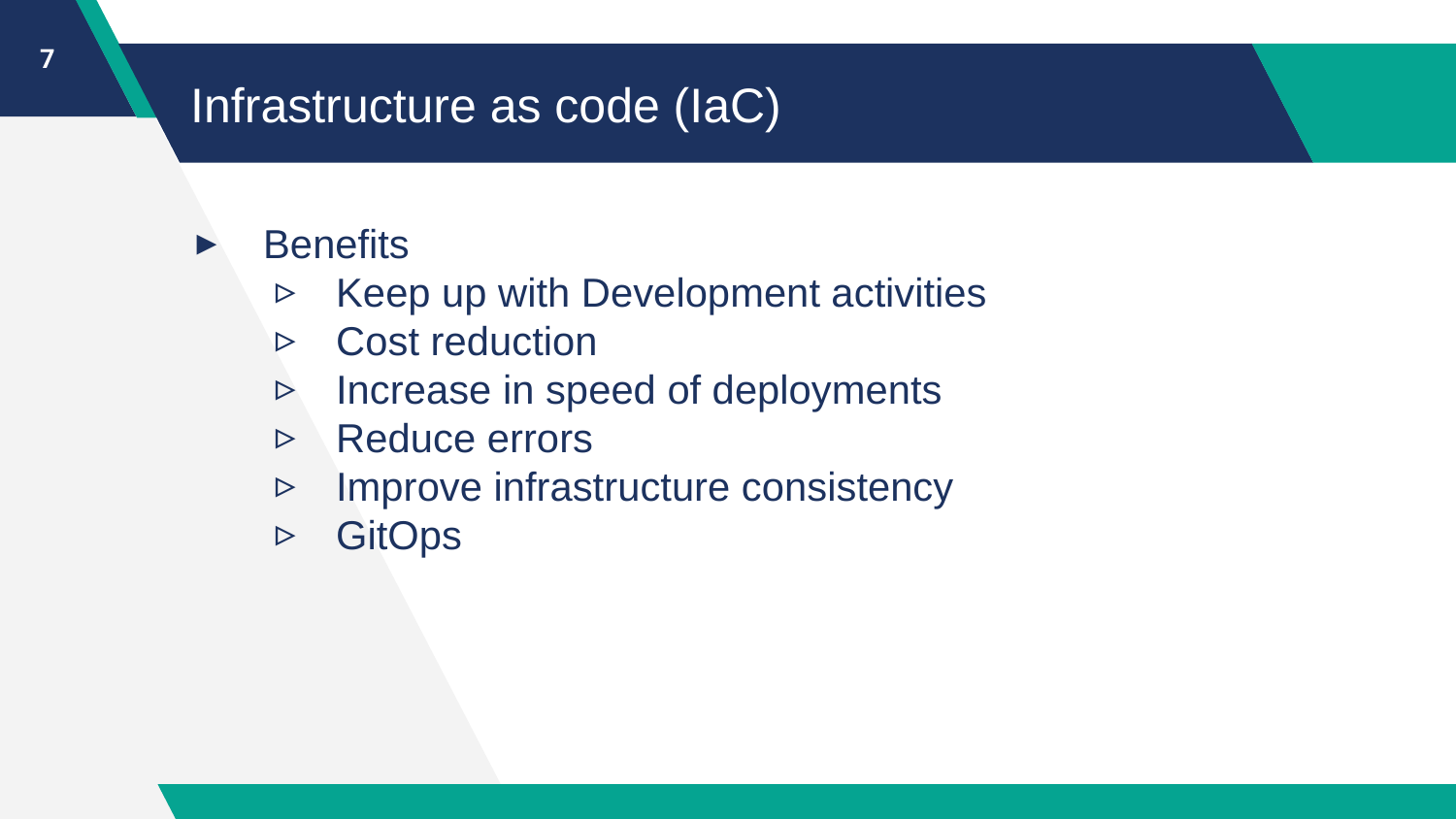

7
# Infrastructure as code (IaC)
Benefits
Keep up with Development activities
Cost reduction
Increase in speed of deployments
Reduce errors
Improve infrastructure consistency
GitOps